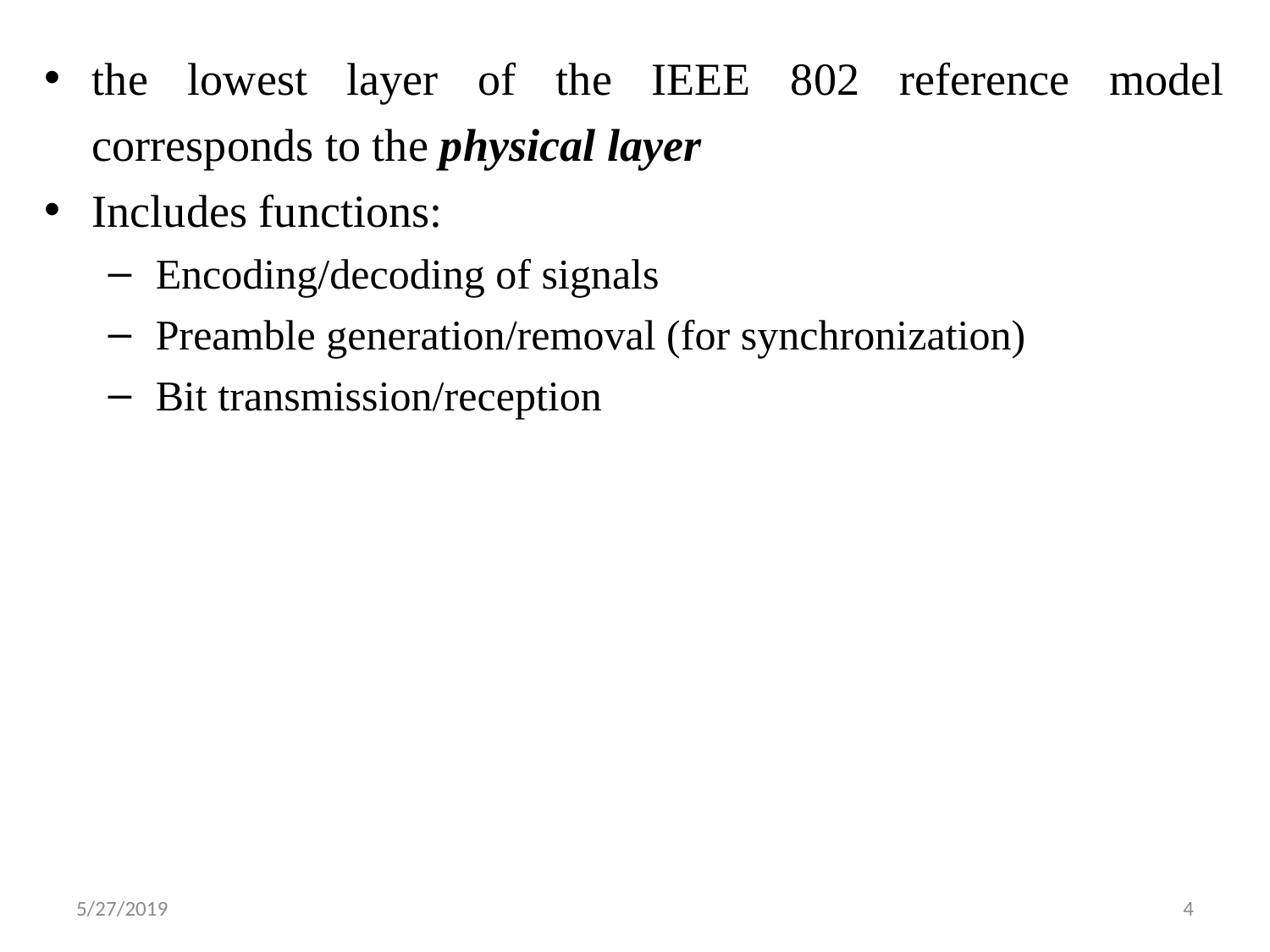

the lowest layer of the IEEE 802 reference model corresponds to the physical layer
Includes functions:
Encoding/decoding of signals
Preamble generation/removal (for synchronization)
Bit transmission/reception
5/27/2019
4